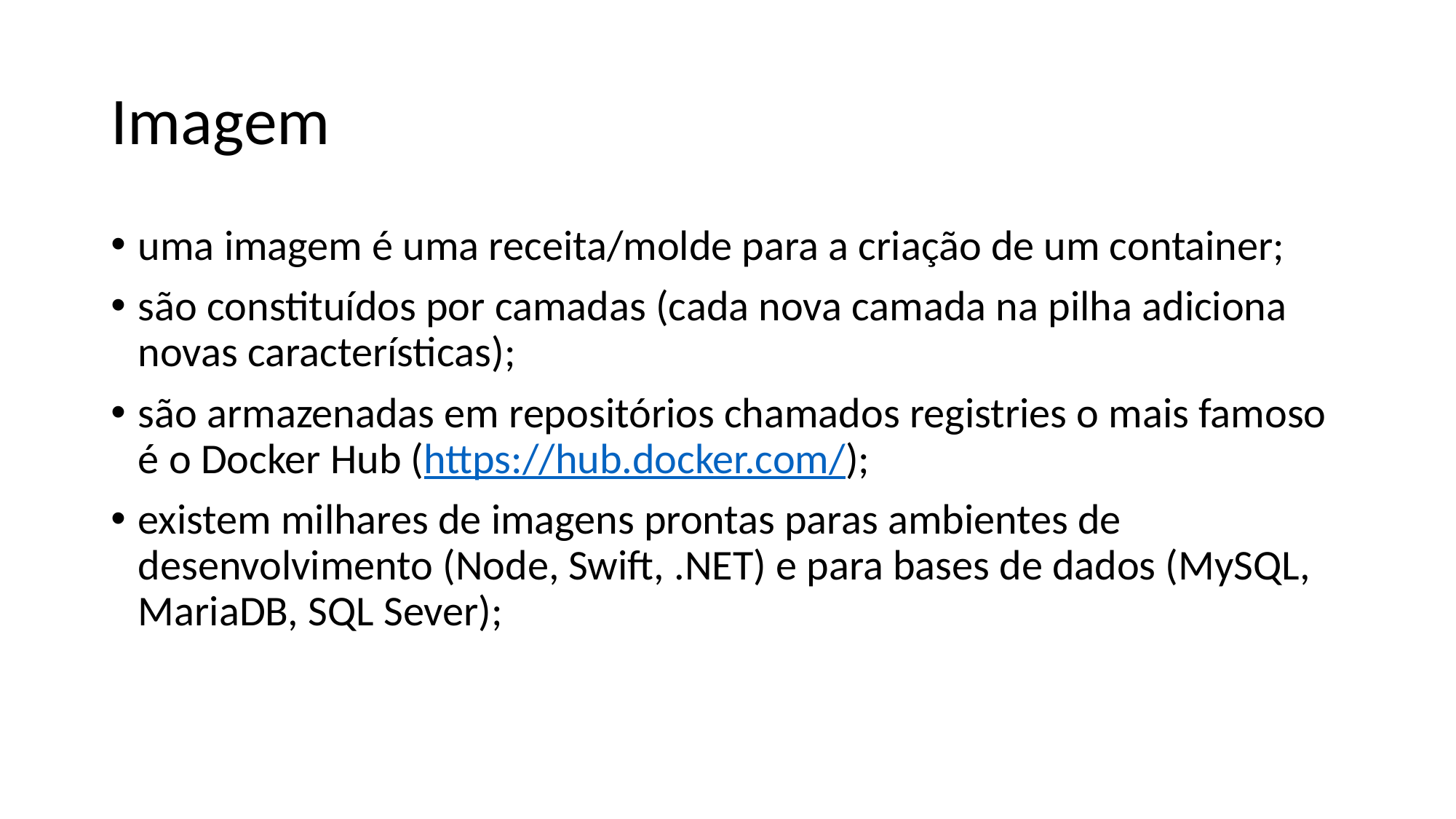

# Imagem
uma imagem é uma receita/molde para a criação de um container;
são constituídos por camadas (cada nova camada na pilha adiciona novas características);
são armazenadas em repositórios chamados registries o mais famoso é o Docker Hub (https://hub.docker.com/);
existem milhares de imagens prontas paras ambientes de desenvolvimento (Node, Swift, .NET) e para bases de dados (MySQL, MariaDB, SQL Sever);